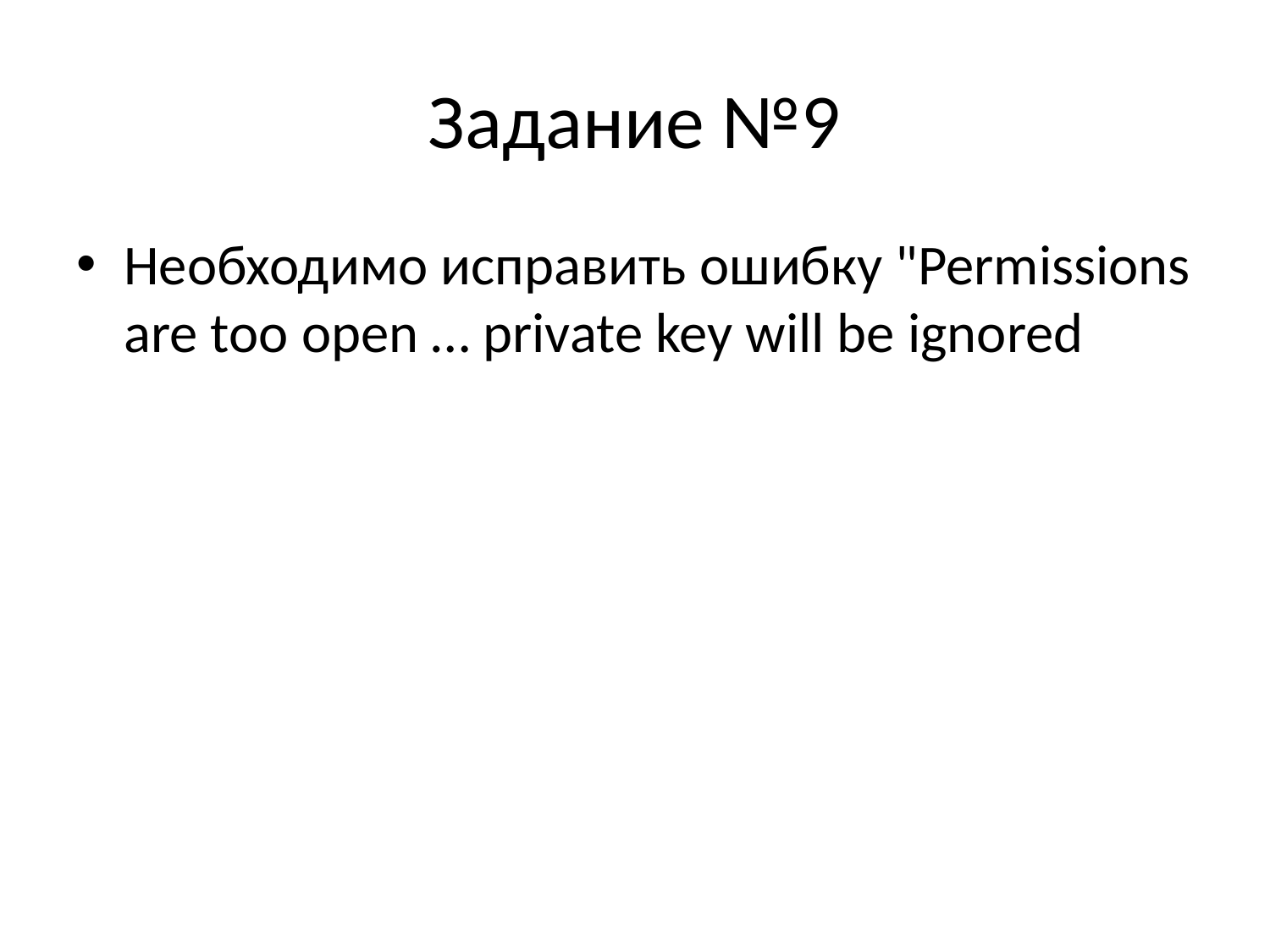

# Задание №9
Необходимо исправить ошибку "Permissions are too open … private key will be ignored